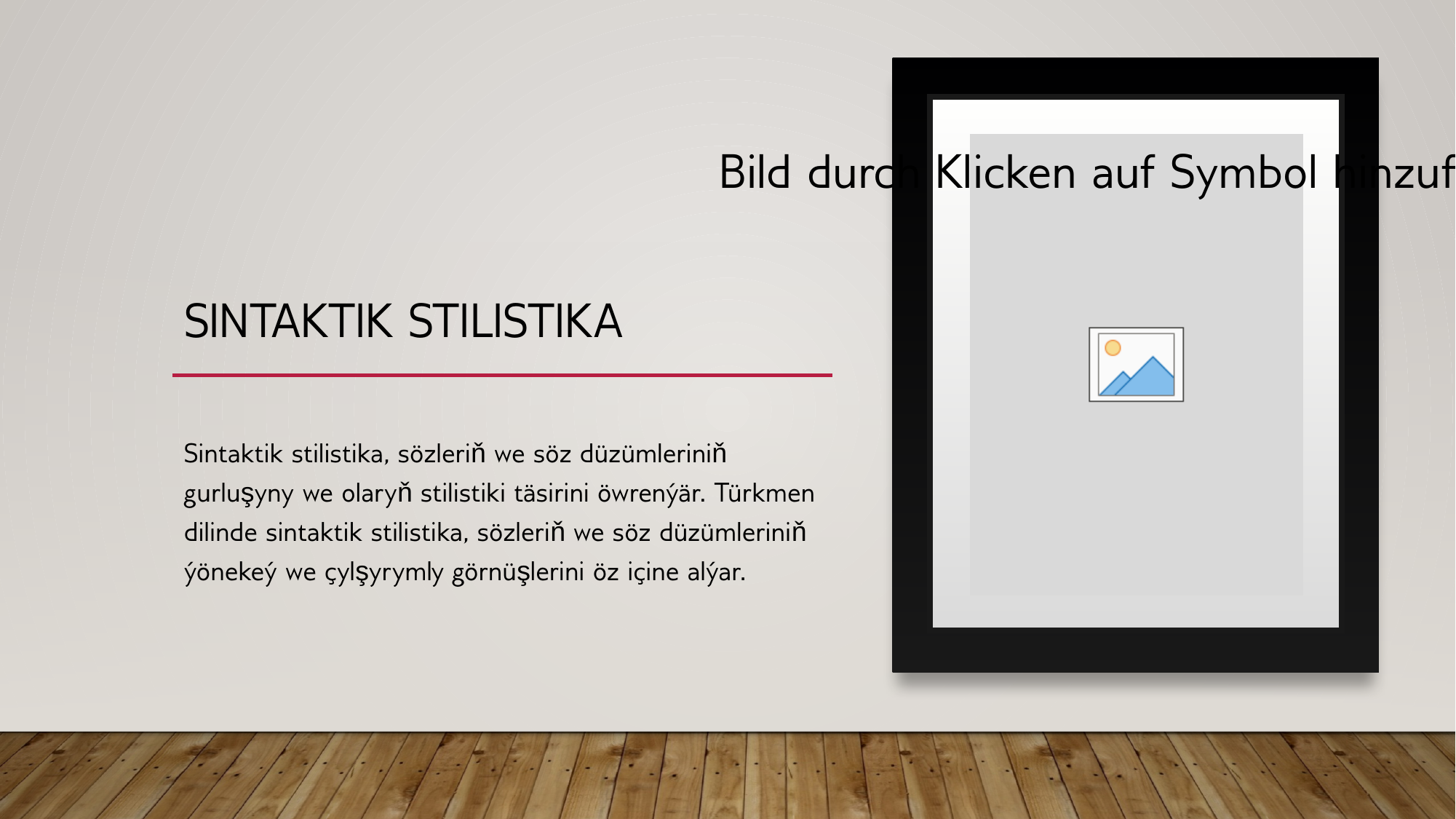

# Sintaktik stilistika

Sintaktik stilistika, sözleriň we söz düzümleriniň gurluşyny we olaryň stilistiki täsirini öwrenýär. Türkmen dilinde sintaktik stilistika, sözleriň we söz düzümleriniň ýönekeý we çylşyrymly görnüşlerini öz içine alýar.